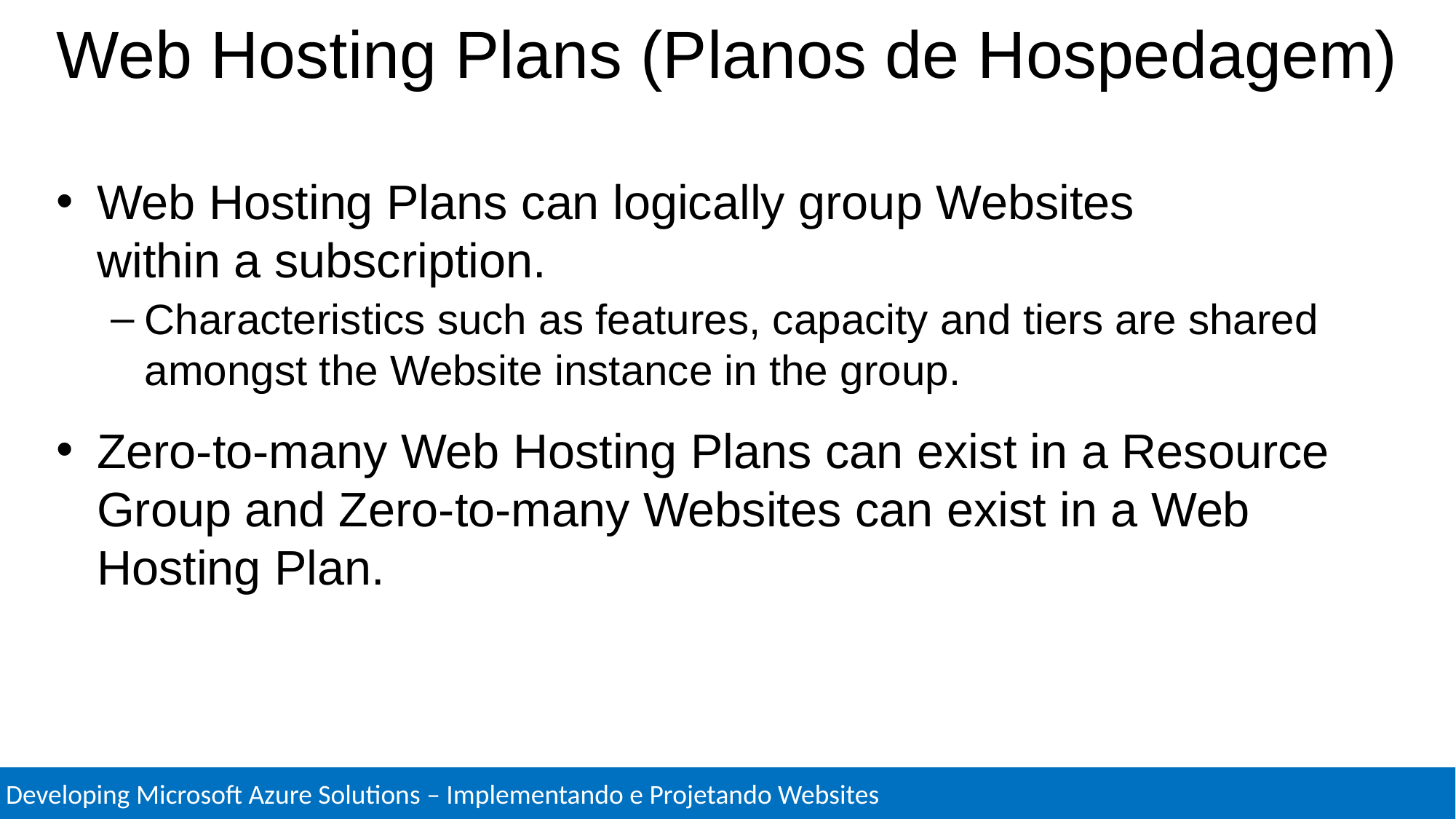

# Web Hosting Plans (Planos de Hospedagem)
Web Hosting Plans can logically group Websites
within a subscription.
Characteristics such as features, capacity and tiers are shared amongst the Website instance in the group.
Zero-to-many Web Hosting Plans can exist in a Resource Group and Zero-to-many Websites can exist in a Web Hosting Plan.